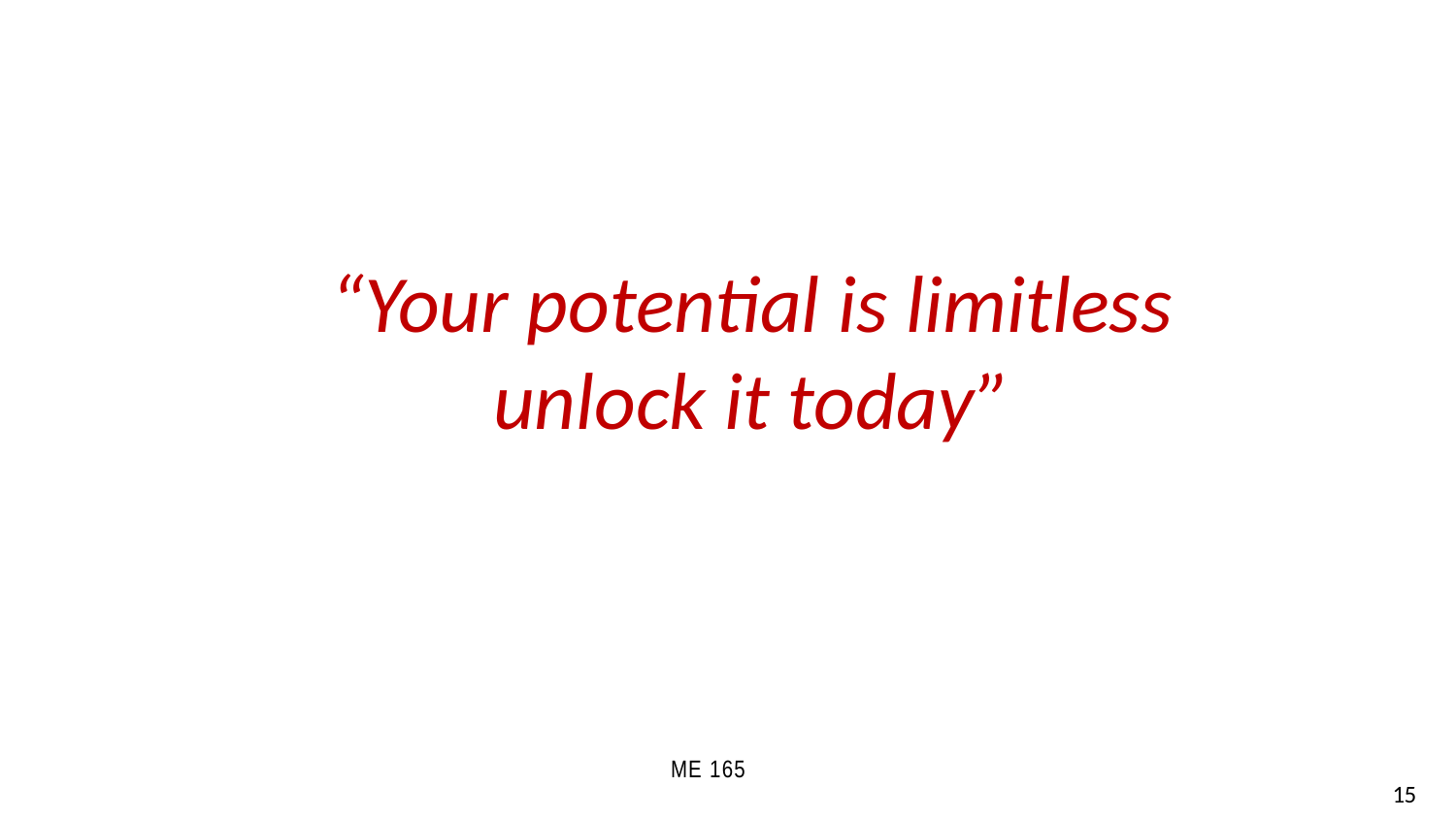

# “Your potential is limitless unlock it today”
ME 165
15